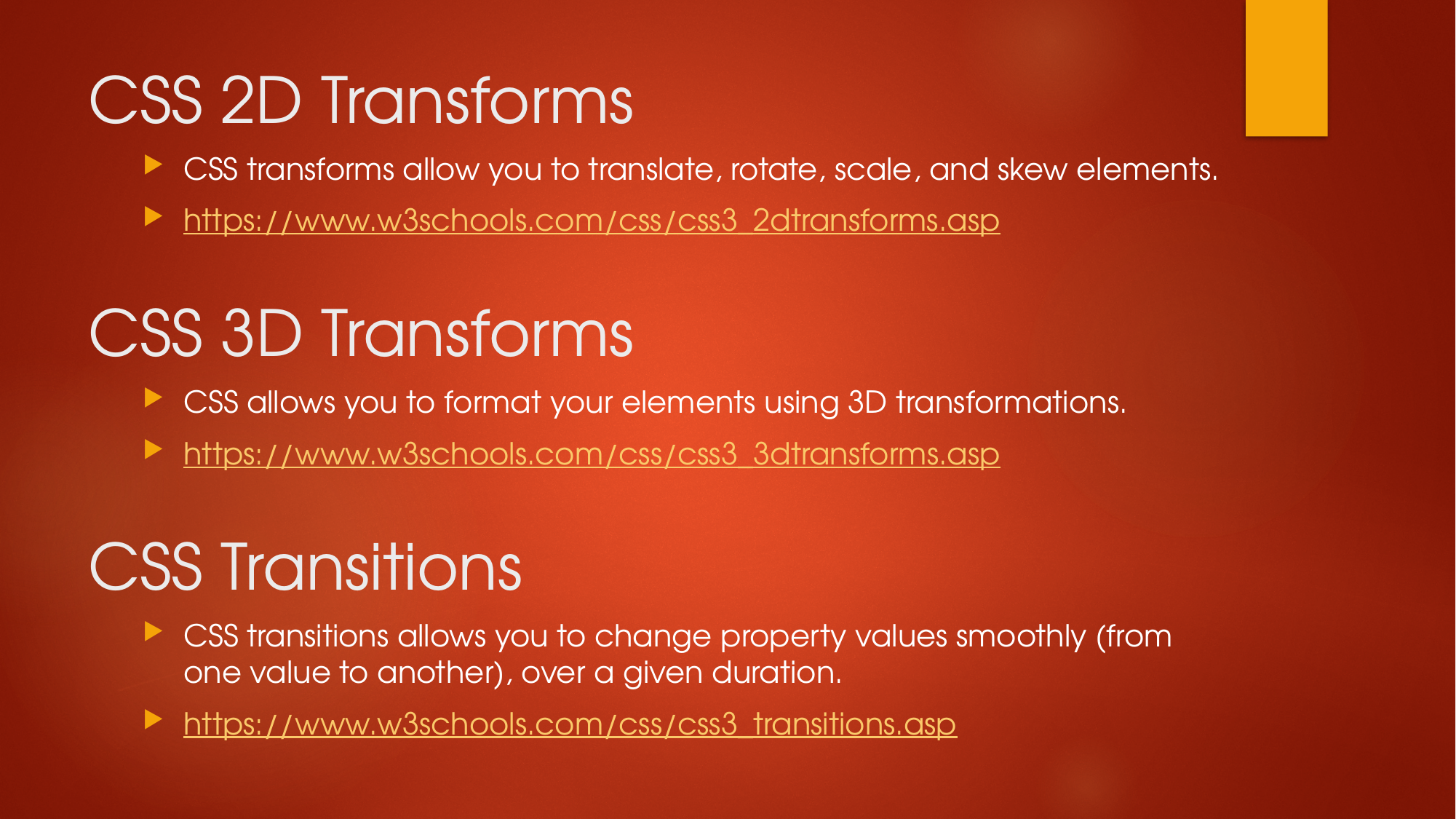

# CSS 2D Transforms
CSS transforms allow you to translate, rotate, scale, and skew elements.
https://www.w3schools.com/css/css3_2dtransforms.asp
CSS 3D Transforms

CSS allows you to format your elements using 3D transformations.
https://www.w3schools.com/css/css3_3dtransforms.asp
CSS Transitions
CSS transitions allows you to change property values smoothly (from one value to another), over a given duration.
https://www.w3schools.com/css/css3_transitions.asp